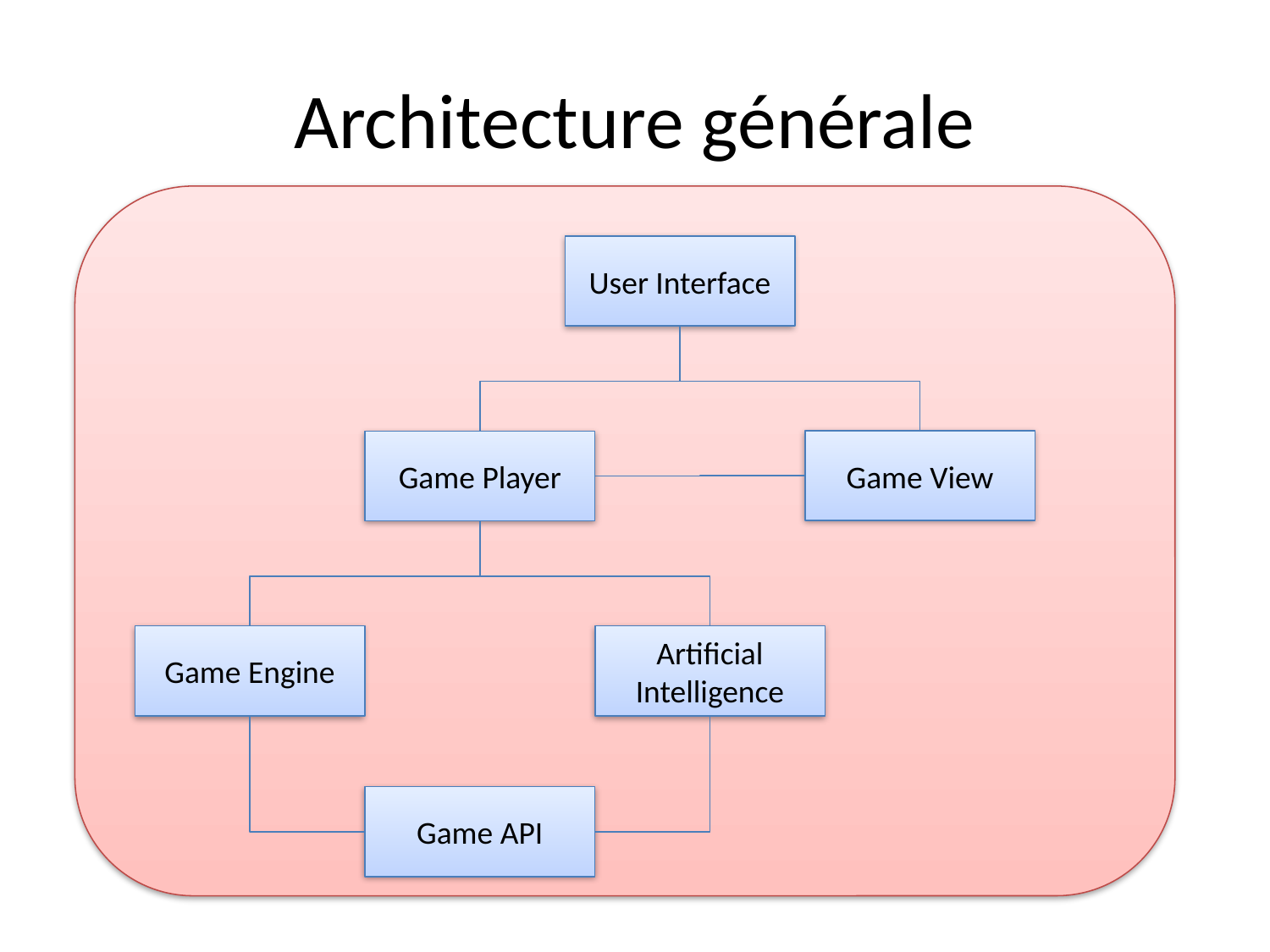

# Architecture générale

User Interface
Game View
Game Player
Game Engine
Artificial Intelligence
Game API